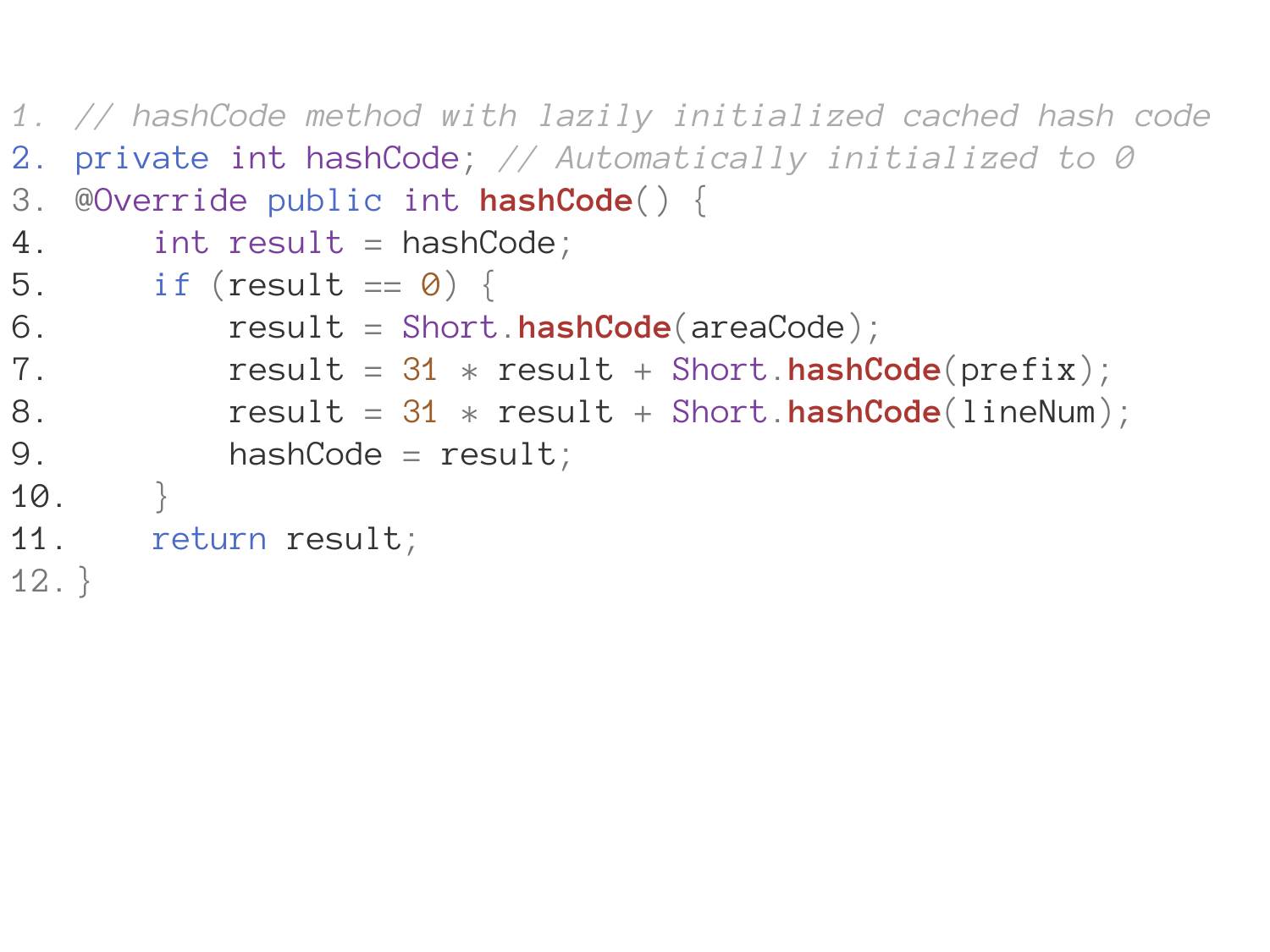

// hashCode method with lazily initialized cached hash code
private int hashCode; // Automatically initialized to 0
@Override public int hashCode() {
    int result = hashCode;
    if (result == 0) {
        result = Short.hashCode(areaCode);
        result = 31 * result + Short.hashCode(prefix);
        result = 31 * result + Short.hashCode(lineNum);
        hashCode = result;
    }
    return result;
}